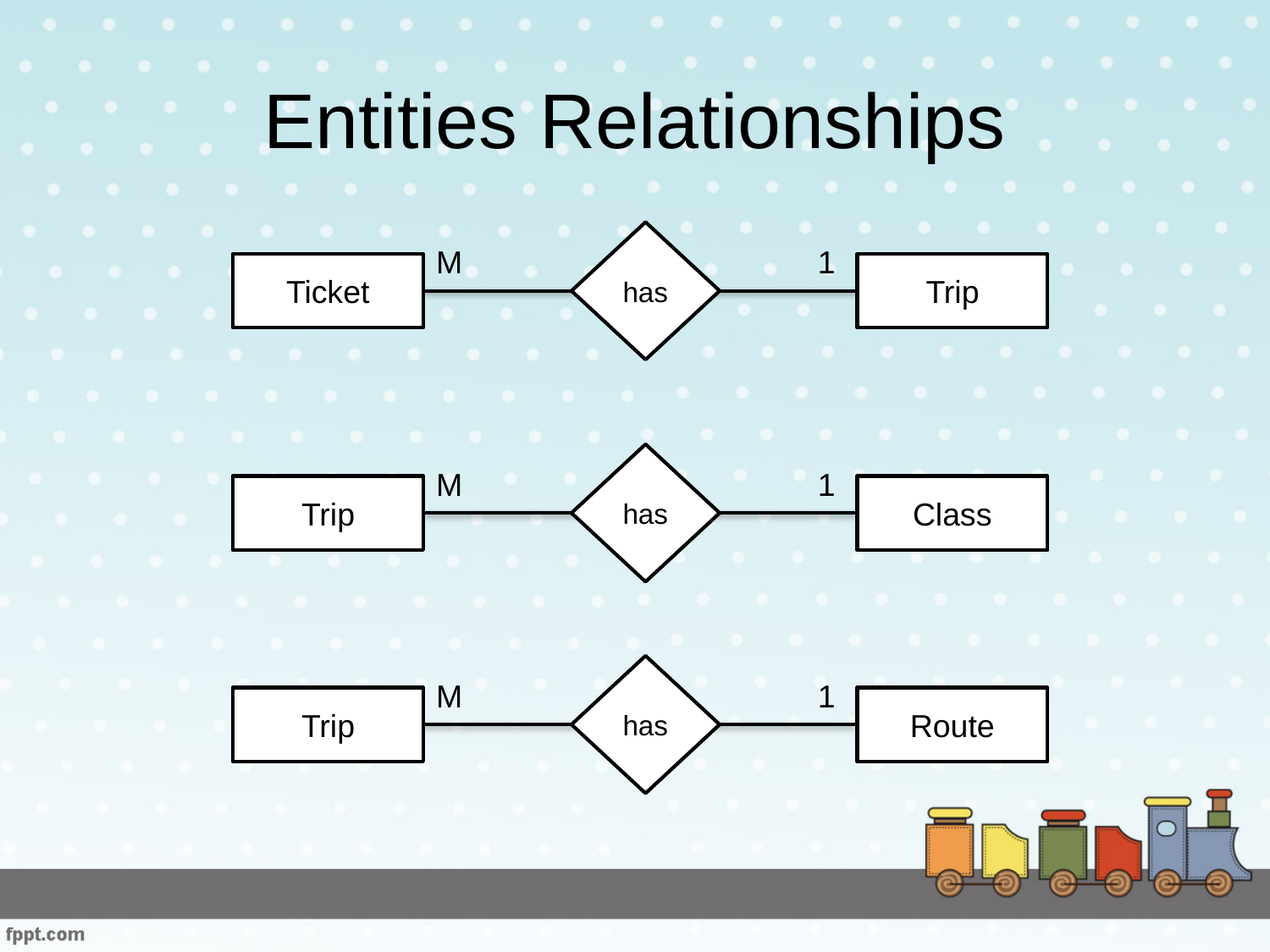

# Entities Relationships
has
Ticket
Trip
M
1
has
Trip
Class
M
1
has
Trip
Route
M
1